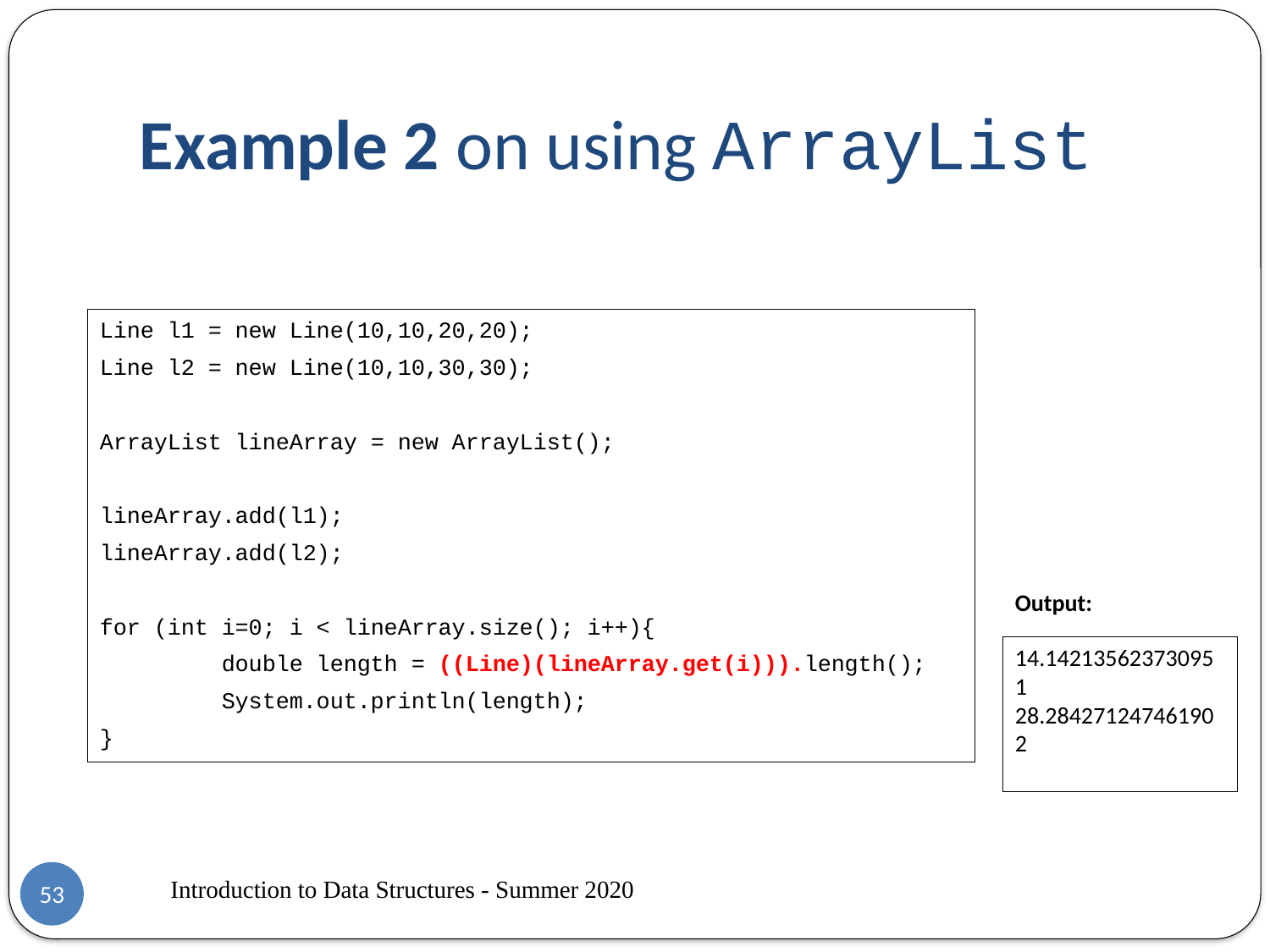

# Example 2 on using ArrayList
Line l1 = new Line(10,10,20,20);
Line l2 = new Line(10,10,30,30);

ArrayList lineArray = new ArrayList();

lineArray.add(l1);
lineArray.add(l2);

for (int i=0; i < lineArray.size(); i++){
	double length = ((Line)(lineArray.get(i))).length();
	System.out.println(length);
}

Output:
14.142135623730951
28.284271247461902

Introduction to Data Structures - Summer 2020
53